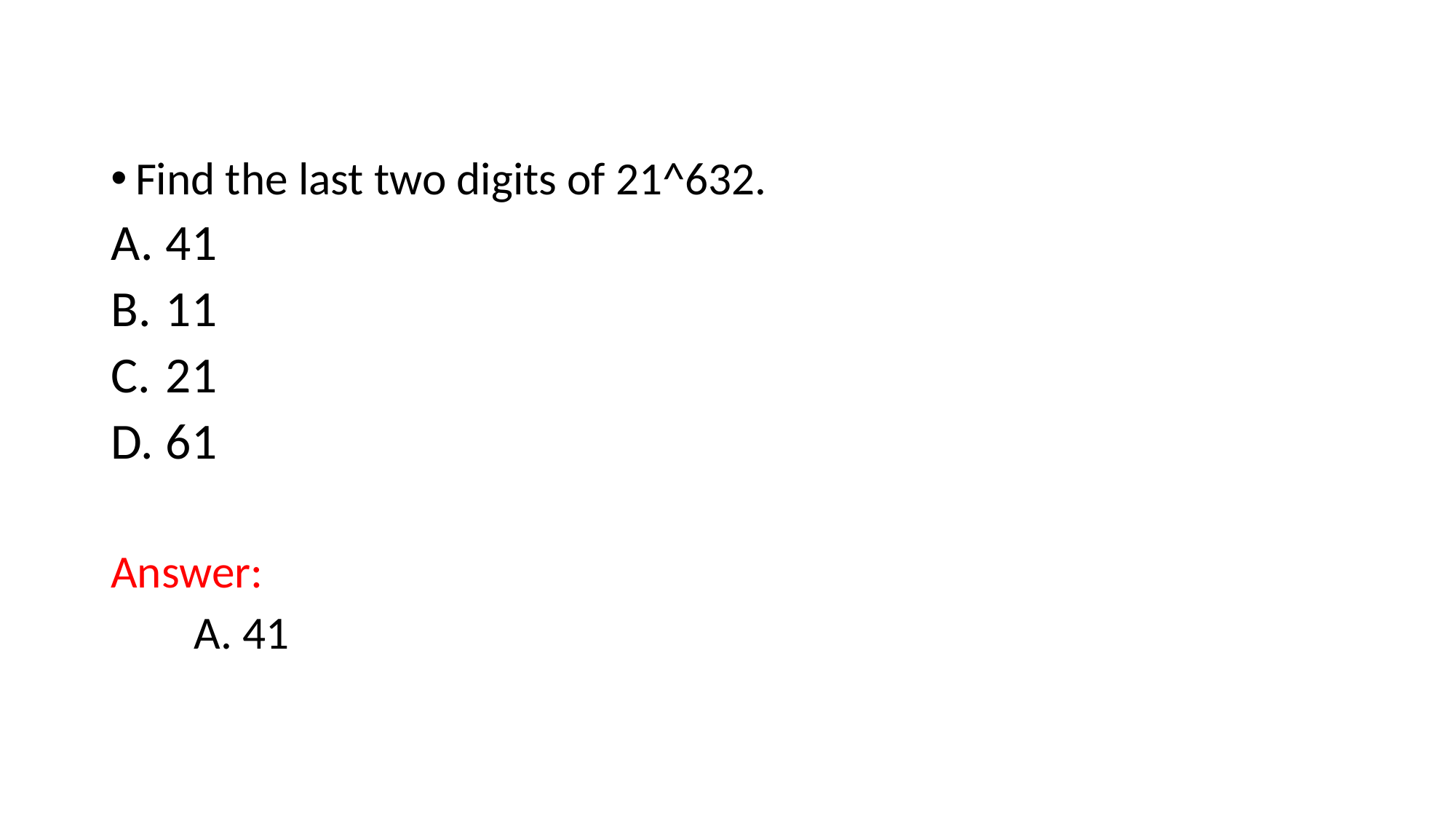

Find the last two digits of 21^632.
41
11
21
61

Answer:
  	A. 41